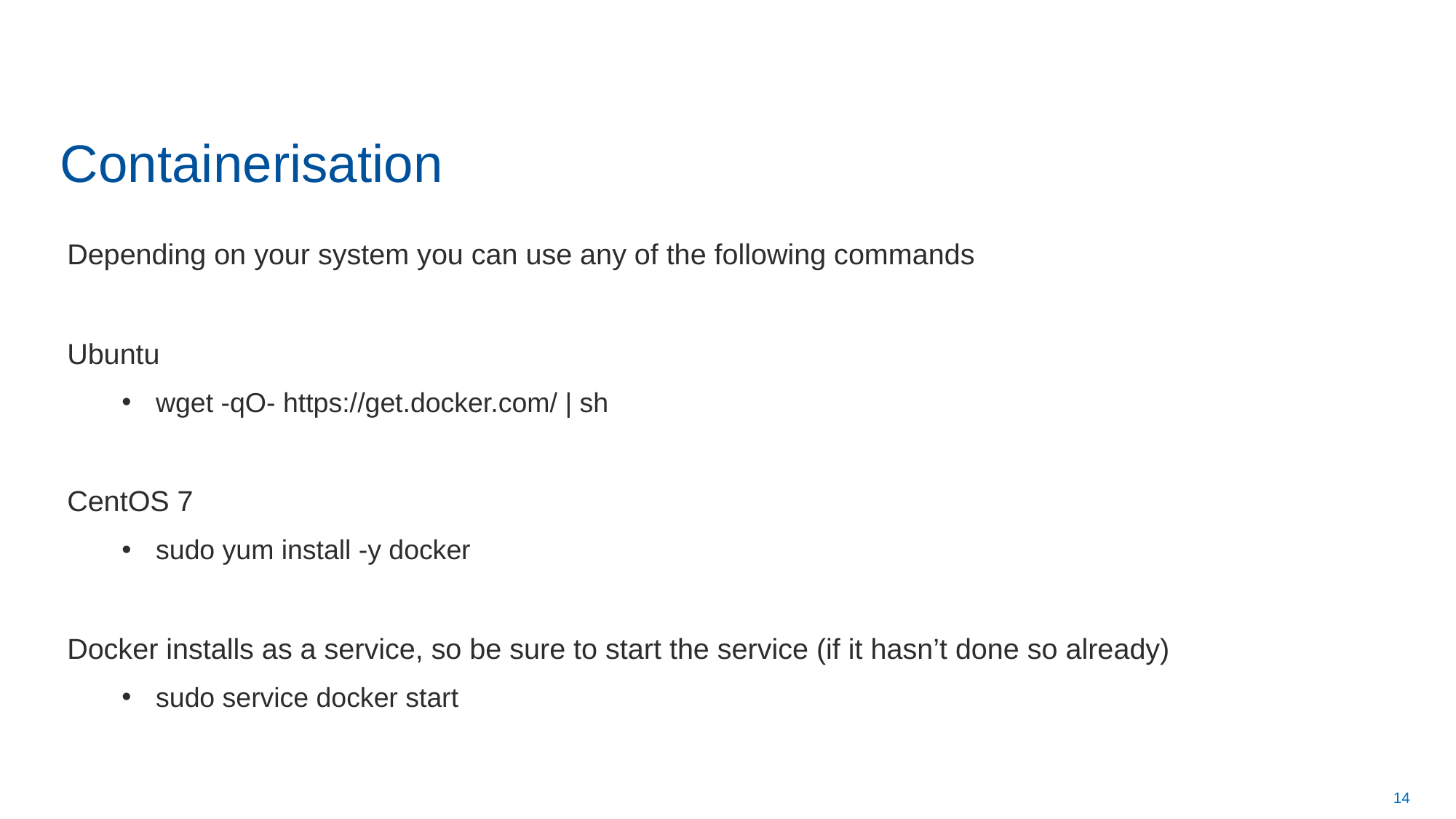

# Containerisation
Depending on your system you can use any of the following commands

Ubuntu
wget -qO- https://get.docker.com/ | sh

CentOS 7
sudo yum install -y docker

Docker installs as a service, so be sure to start the service (if it hasn’t done so already)
sudo service docker start